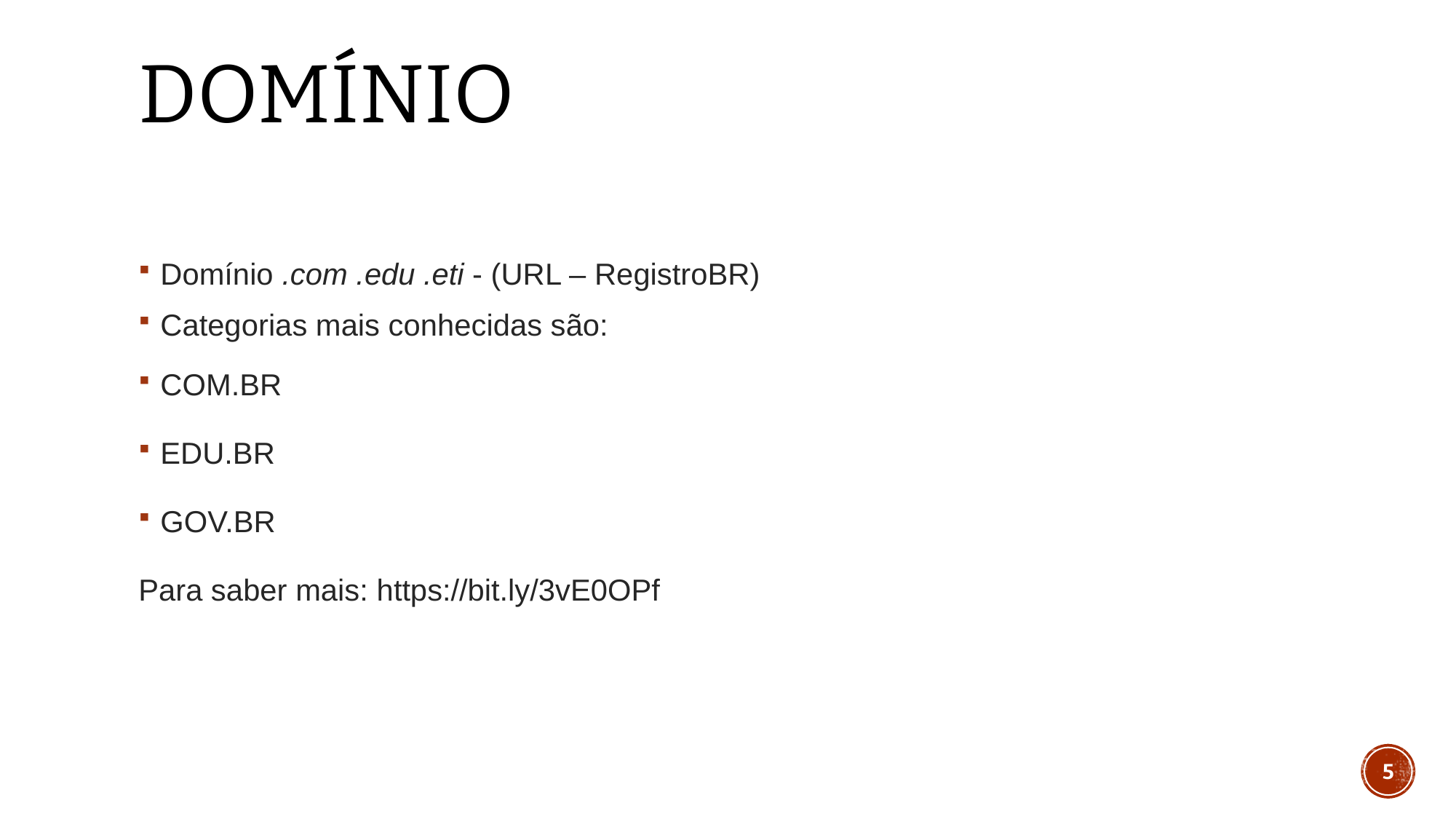

# domínio
Domínio .com .edu .eti - (URL – RegistroBR)
Categorias mais conhecidas são:
COM.BR
EDU.BR
GOV.BR
Para saber mais: https://bit.ly/3vE0OPf

5